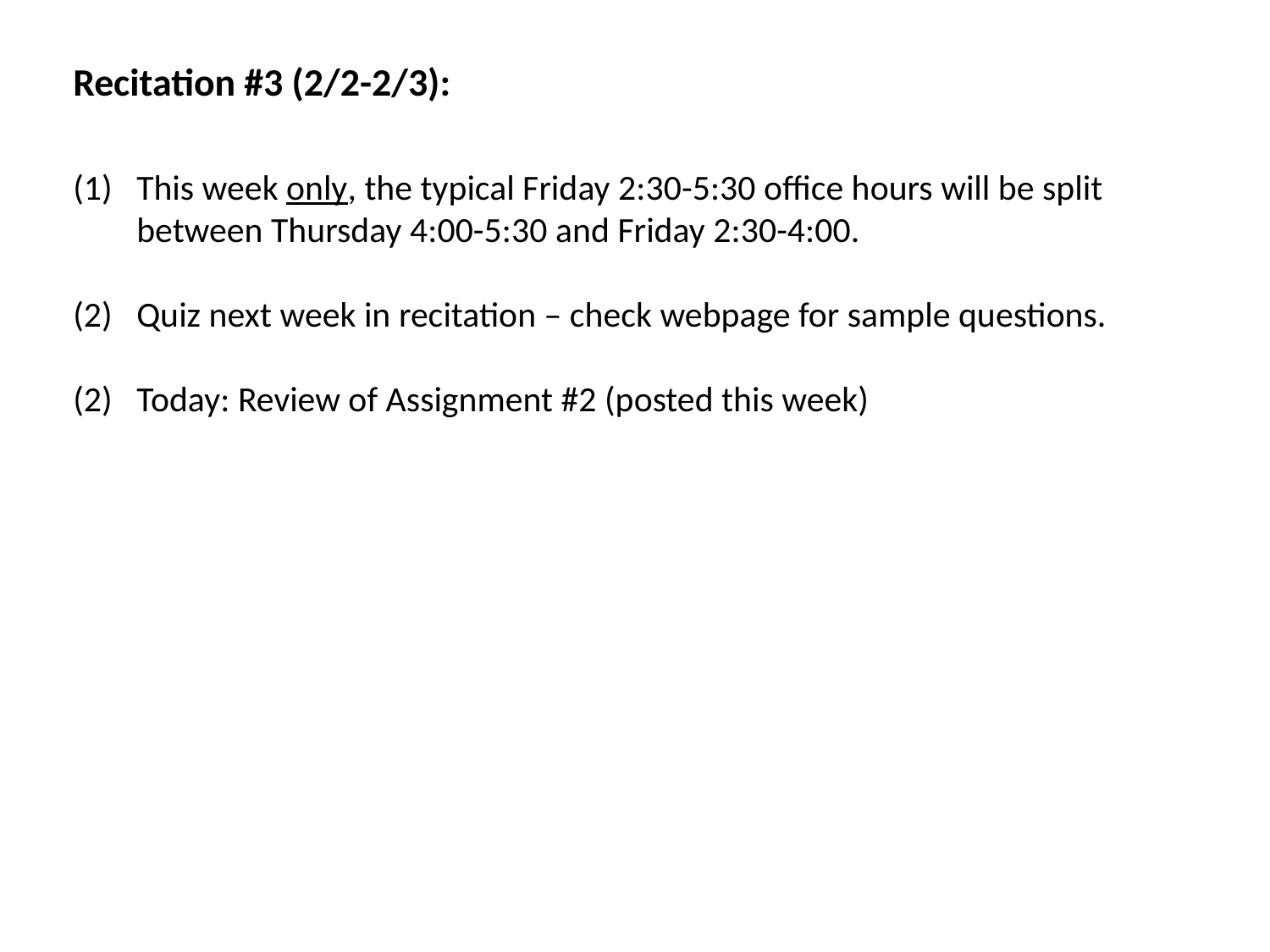

Recitation #3 (2/2-2/3):
This week only, the typical Friday 2:30-5:30 office hours will be split between Thursday 4:00-5:30 and Friday 2:30-4:00.

Quiz next week in recitation – check webpage for sample questions.

(2)   Today: Review of Assignment #2 (posted this week)